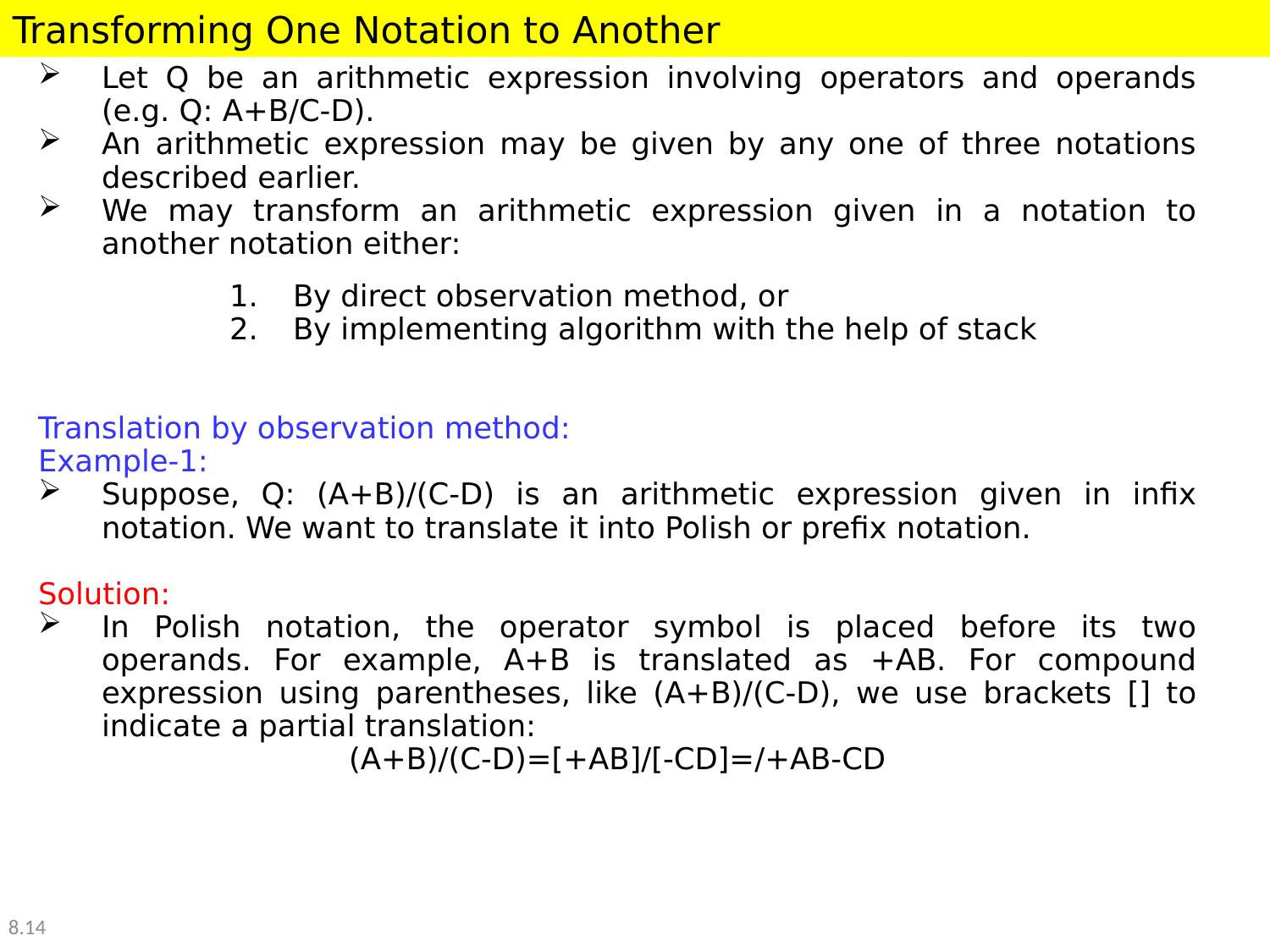

Transforming One Notation to Another
Let Q be an arithmetic expression involving operators and operands (e.g. Q: A+B/C-D).
An arithmetic expression may be given by any one of three notations described earlier.
We may transform an arithmetic expression given in a notation to another notation either:

By direct observation method, or
By implementing algorithm with the help of stack

Translation by observation method:
Example-1:
Suppose, Q: (A+B)/(C-D) is an arithmetic expression given in infix notation. We want to translate it into Polish or prefix notation.

Solution:
In Polish notation, the operator symbol is placed before its two operands. For example, A+B is translated as +AB. For compound expression using parentheses, like (A+B)/(C-D), we use brackets [] to indicate a partial translation:
(A+B)/(C-D)=[+AB]/[-CD]=/+AB-CD

8.14